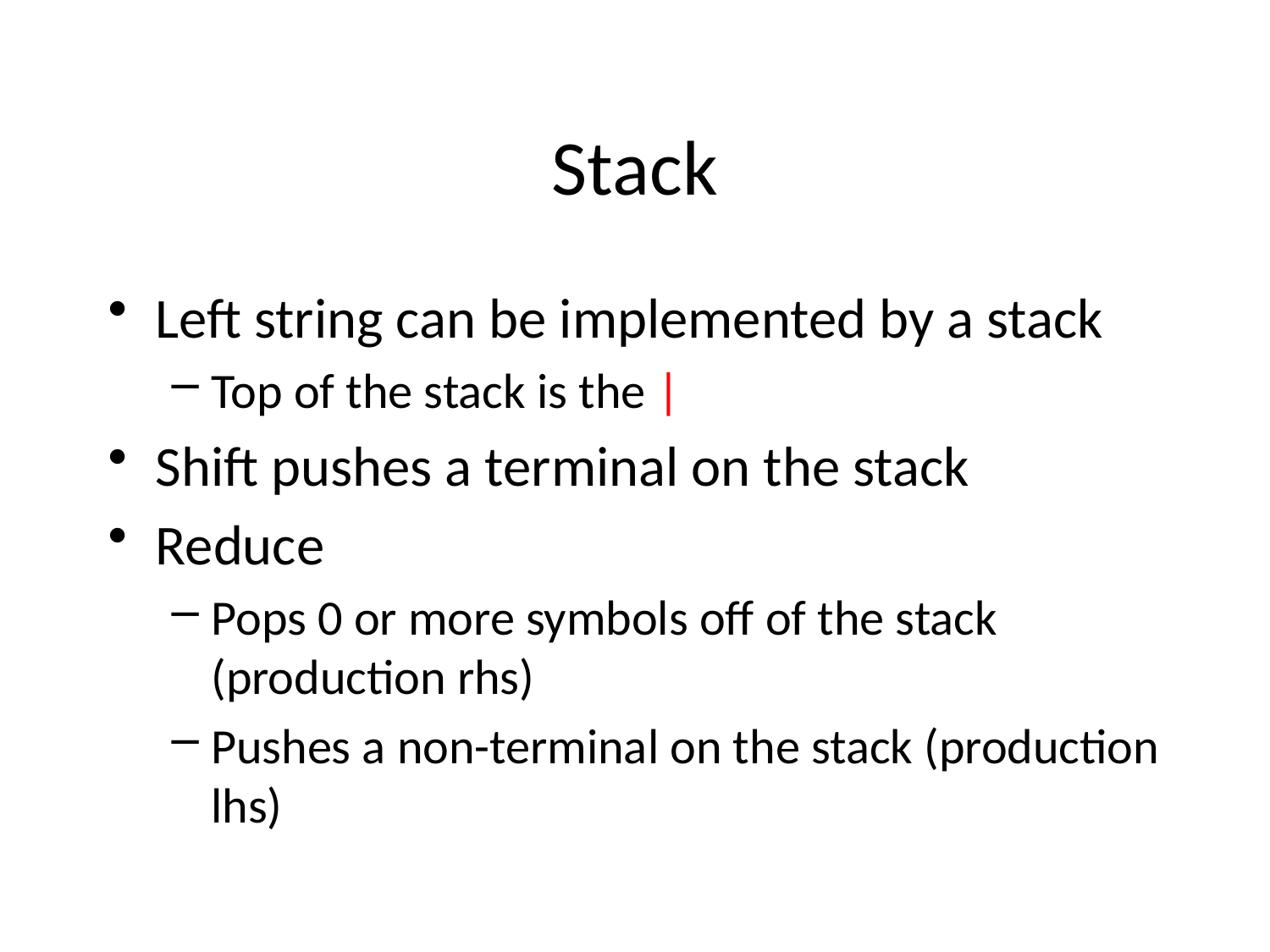

# Stack
Left string can be implemented by a stack
Top of the stack is the |
Shift pushes a terminal on the stack
Reduce
Pops 0 or more symbols off of the stack (production rhs)
Pushes a non-terminal on the stack (production lhs)